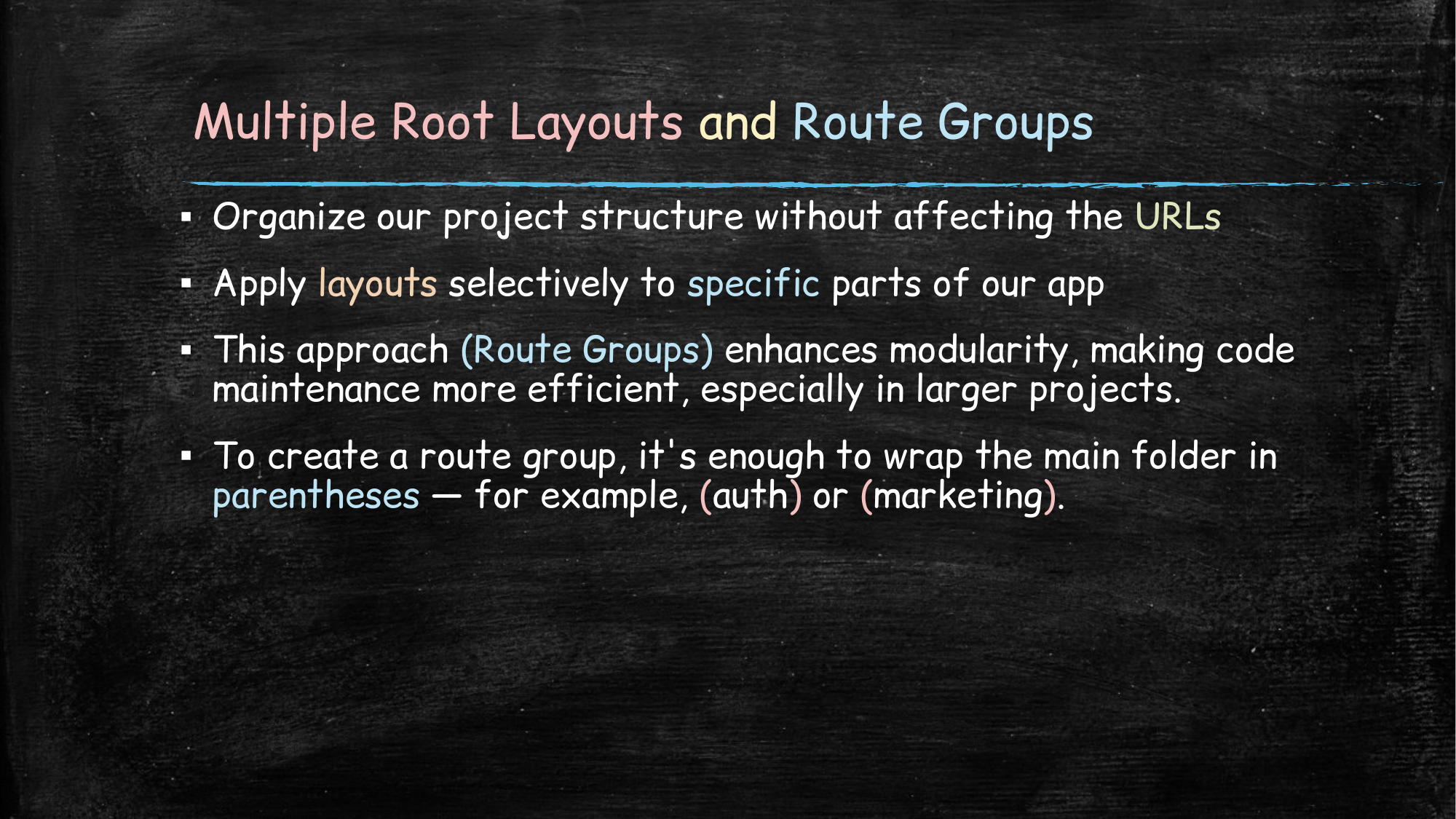

# Multiple Root Layouts and Route Groups
Organize our project structure without affecting the URLs
Apply layouts selectively to specific parts of our app
This approach (Route Groups) enhances modularity, making code maintenance more efficient, especially in larger projects.
To create a route group, it's enough to wrap the main folder in parentheses — for example, (auth) or (marketing).